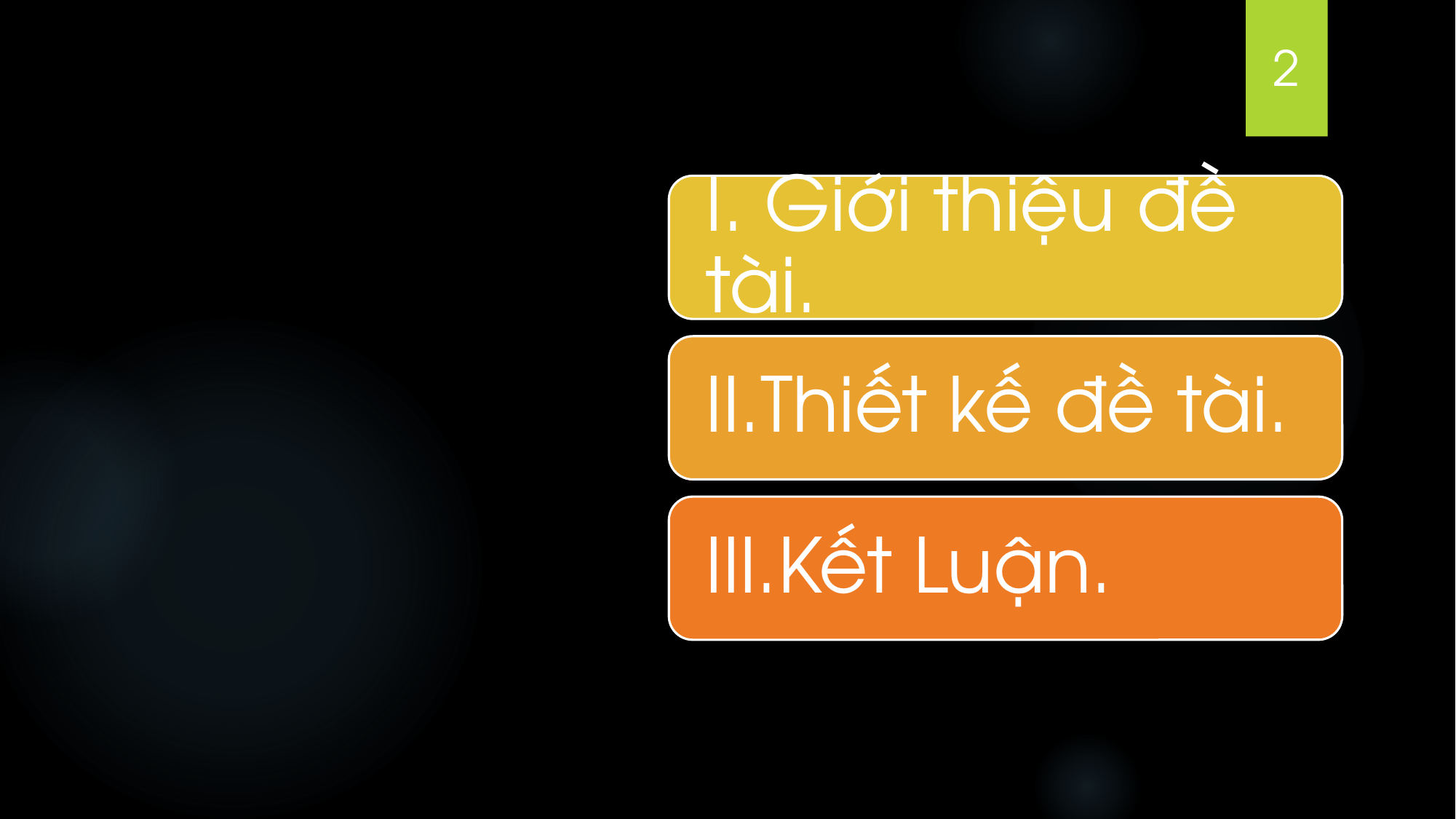

2
#
I. Giới thiệu đề tài.
II.Thiết kế đề tài.
III.Kết Luận.